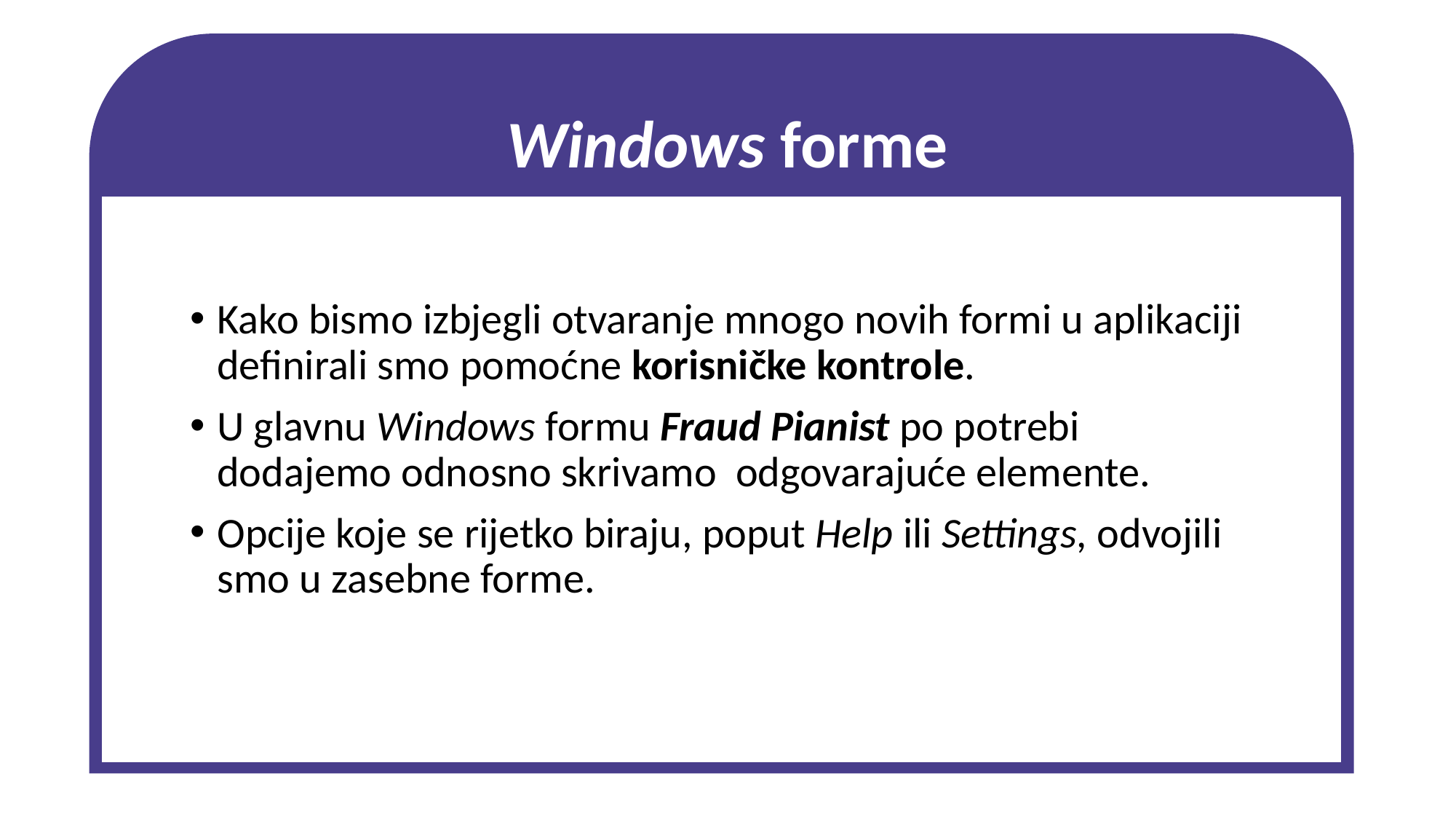

Windows forme

Kako bismo izbjegli otvaranje mnogo novih formi u aplikaciji definirali smo pomoćne korisničke kontrole.
U glavnu Windows formu Fraud Pianist po potrebi dodajemo odnosno skrivamo  odgovarajuće elemente.
Opcije koje se rijetko biraju, poput Help ili Settings, odvojili smo u zasebne forme.